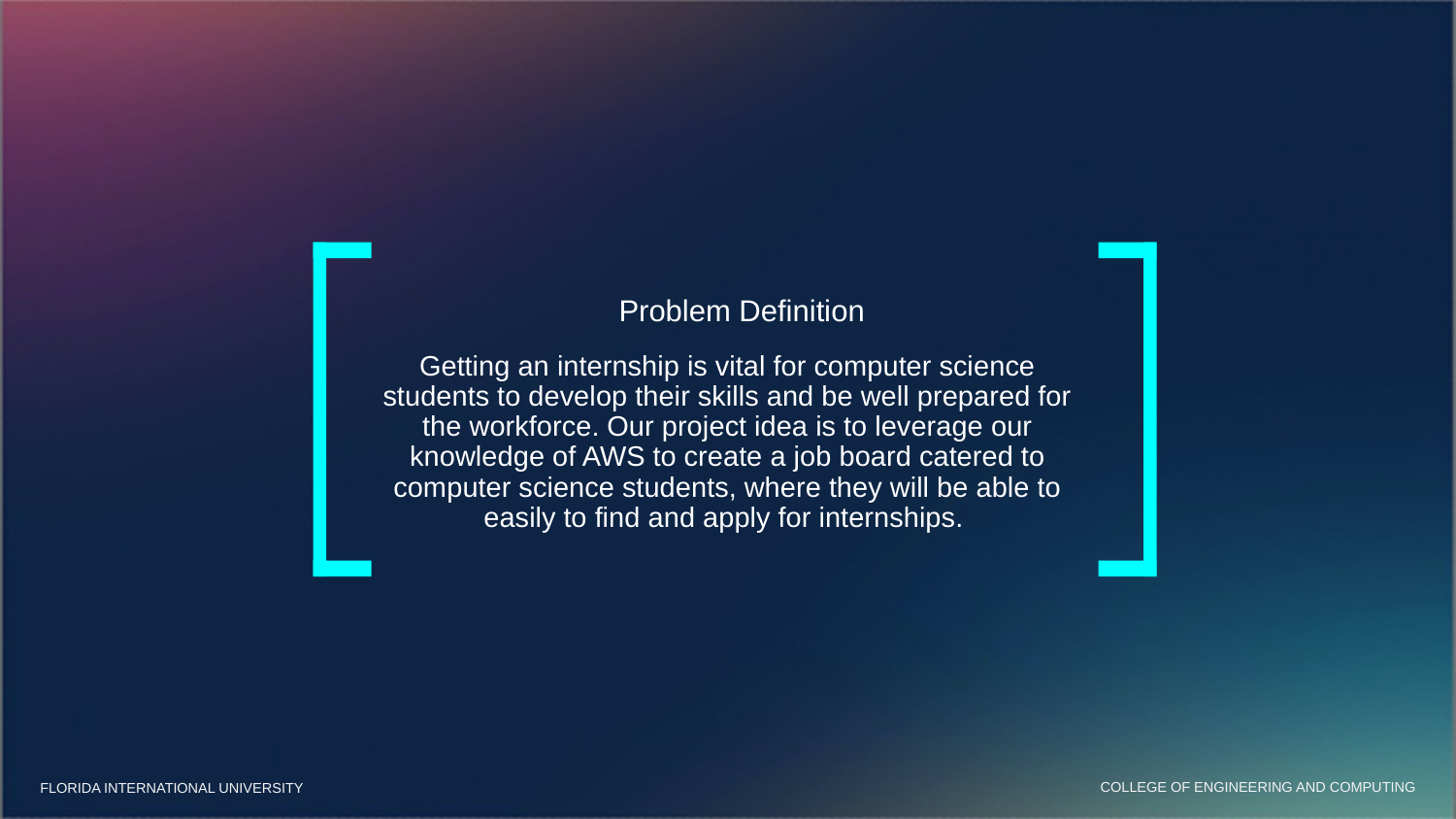

Problem Definition
Getting an internship is vital for computer science students to develop their skills and be well prepared for the workforce. Our project idea is to leverage our knowledge of AWS to create a job board catered to computer science students, where they will be able to easily to find and apply for internships.